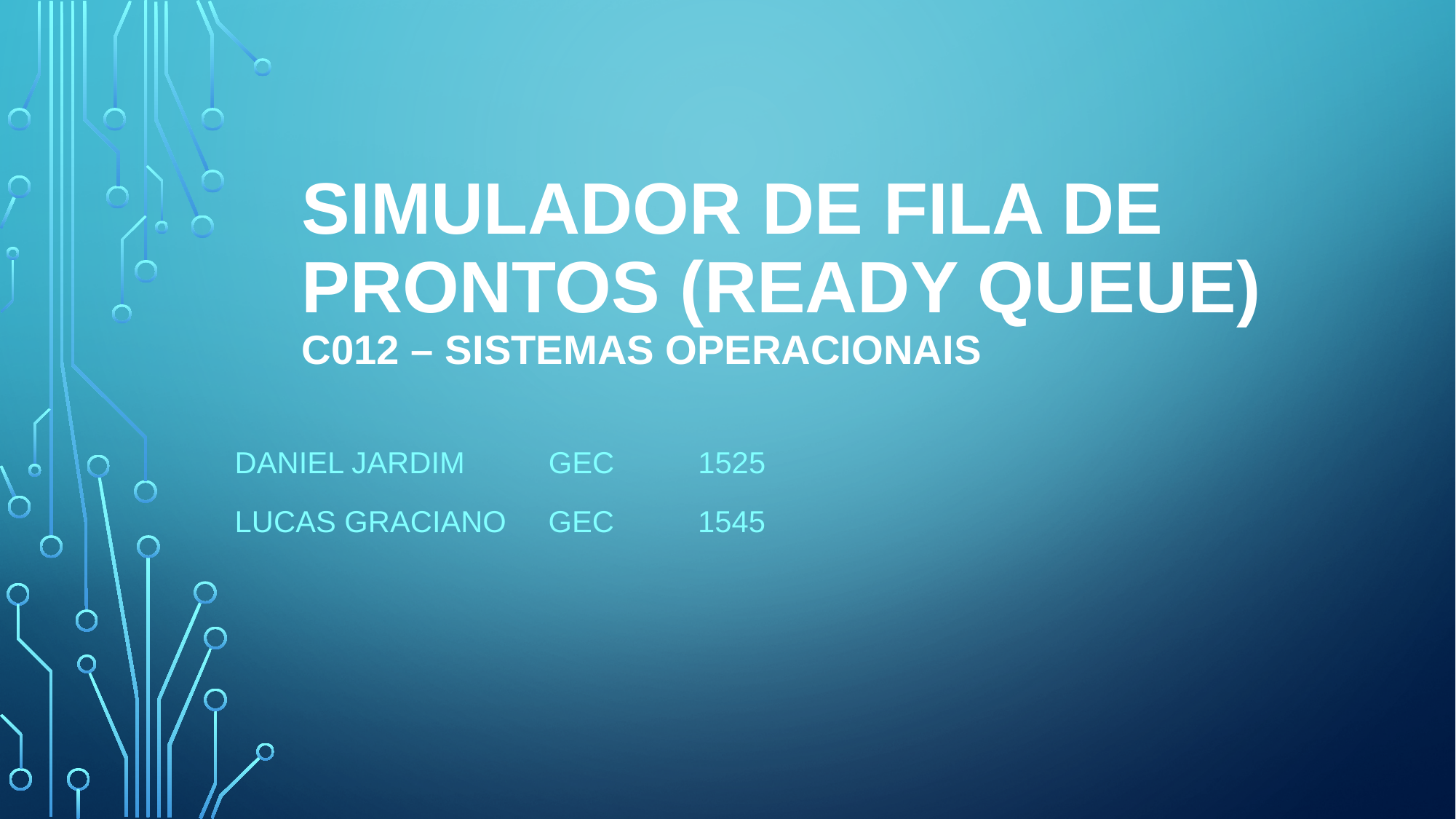

# SIMULADOR DE FILA DE PRONTOS (READY QUEUE) c012 – sistemas operacionais

DAniel Jardim          GEC          1525
Lucas graciano     gec          1545